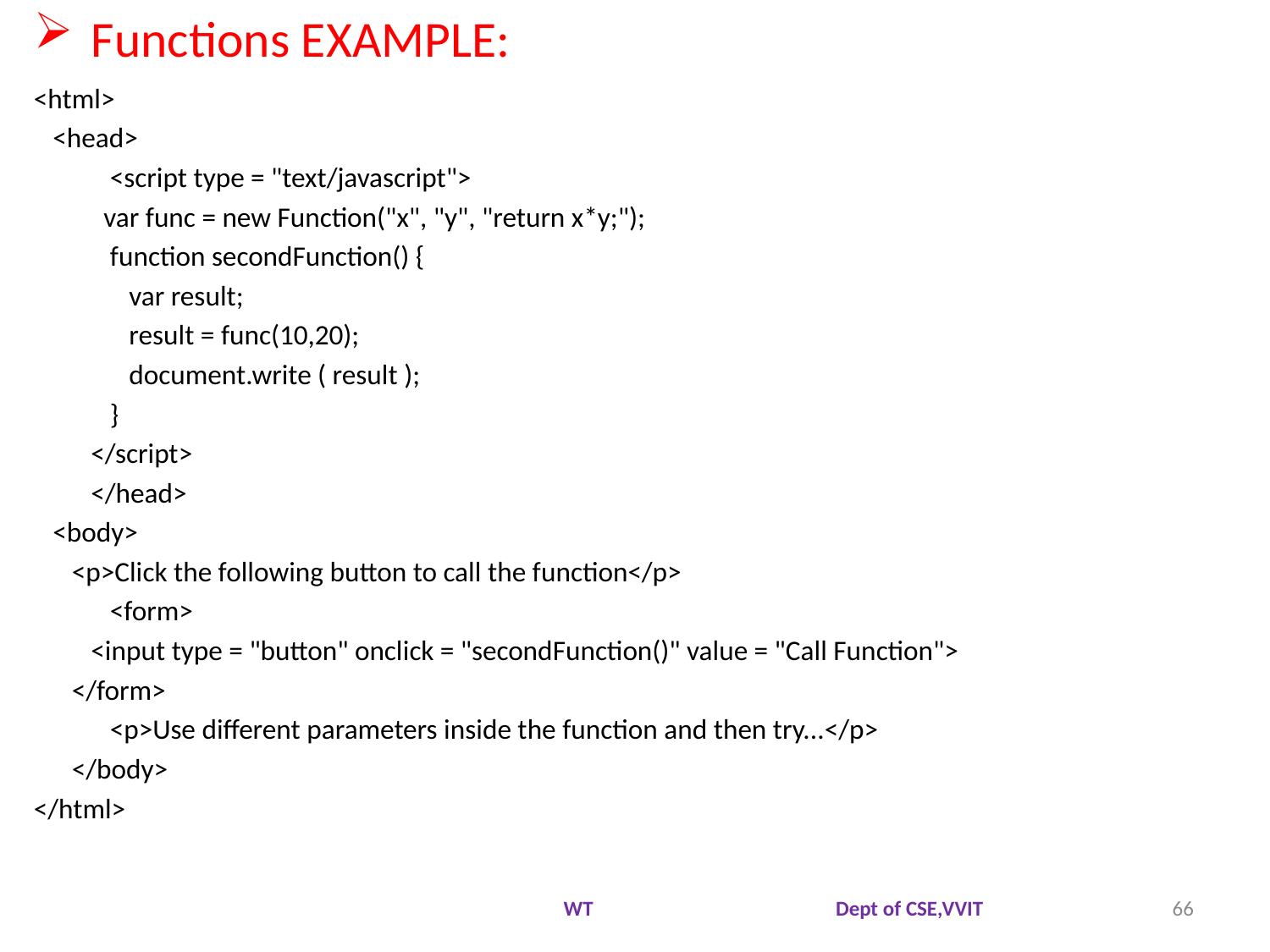

# Functions EXAMPLE:
<html>
   <head>
            <script type = "text/javascript">
           var func = new Function("x", "y", "return x*y;");
            function secondFunction() {
               var result;
               result = func(10,20);
               document.write ( result );
            }
         </script>
         </head>
   <body>
      <p>Click the following button to call the function</p>
            <form>
         <input type = "button" onclick = "secondFunction()" value = "Call Function">
      </form>
            <p>Use different parameters inside the function and then try...</p>
      </body>
</html>
WT                                                  Dept of CSE,VVIT
66